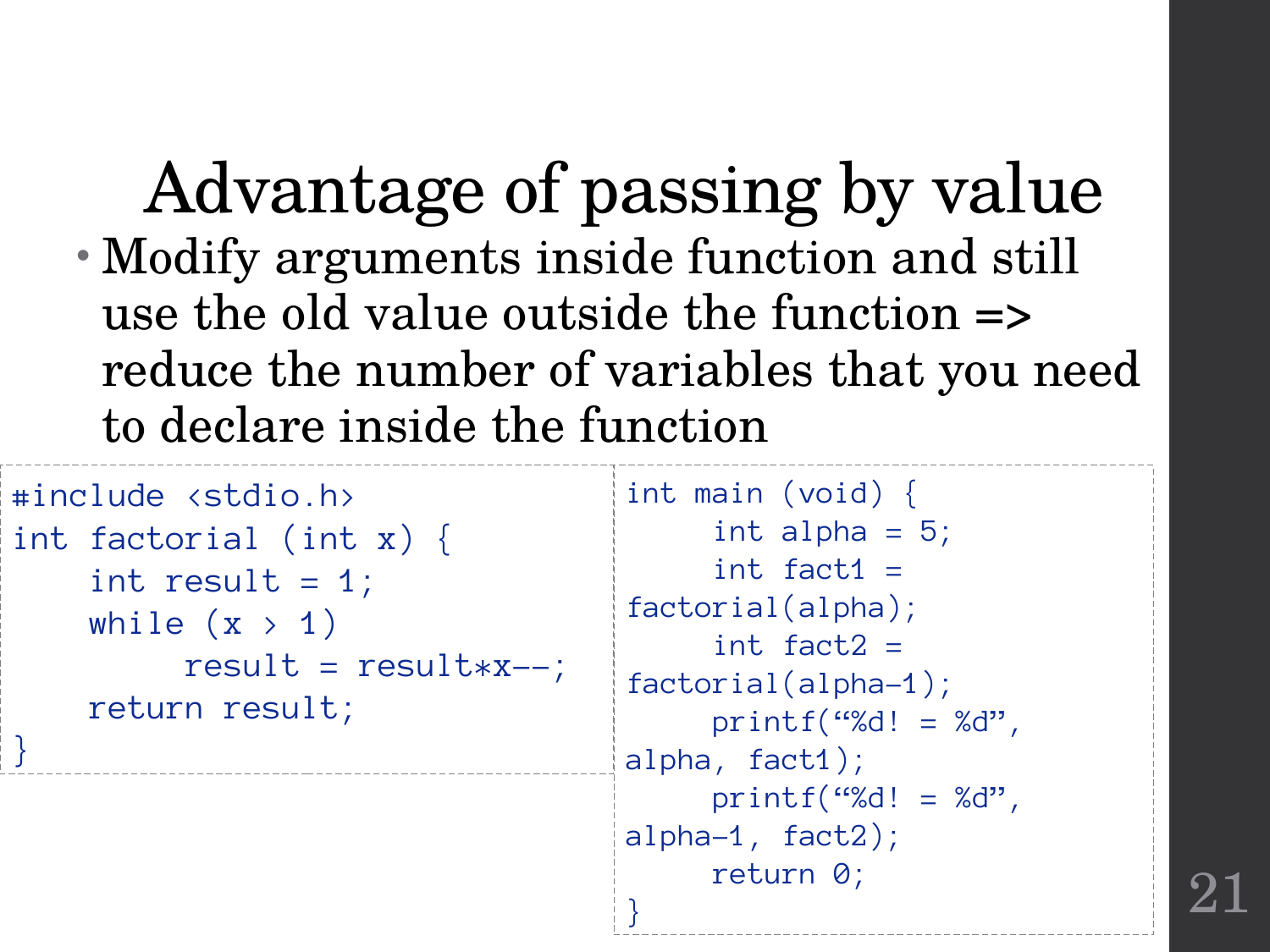

# Advantage of passing by value
Modify arguments inside function and still use the old value outside the function => reduce the number of variables that you need to declare inside the function
#include <stdio.h>
int factorial (int x) {
    int result = 1;
    while (x > 1)
         result = result*x--;
    return result;
}
int main (void) {
     int alpha = 5;
     int fact1 = 	factorial(alpha);
     int fact2 = 	factorial(alpha-1);
     printf(“%d! = %d”, 	alpha, fact1);
     printf(“%d! = %d”, 	alpha-1, fact2);
     return 0;
}
21